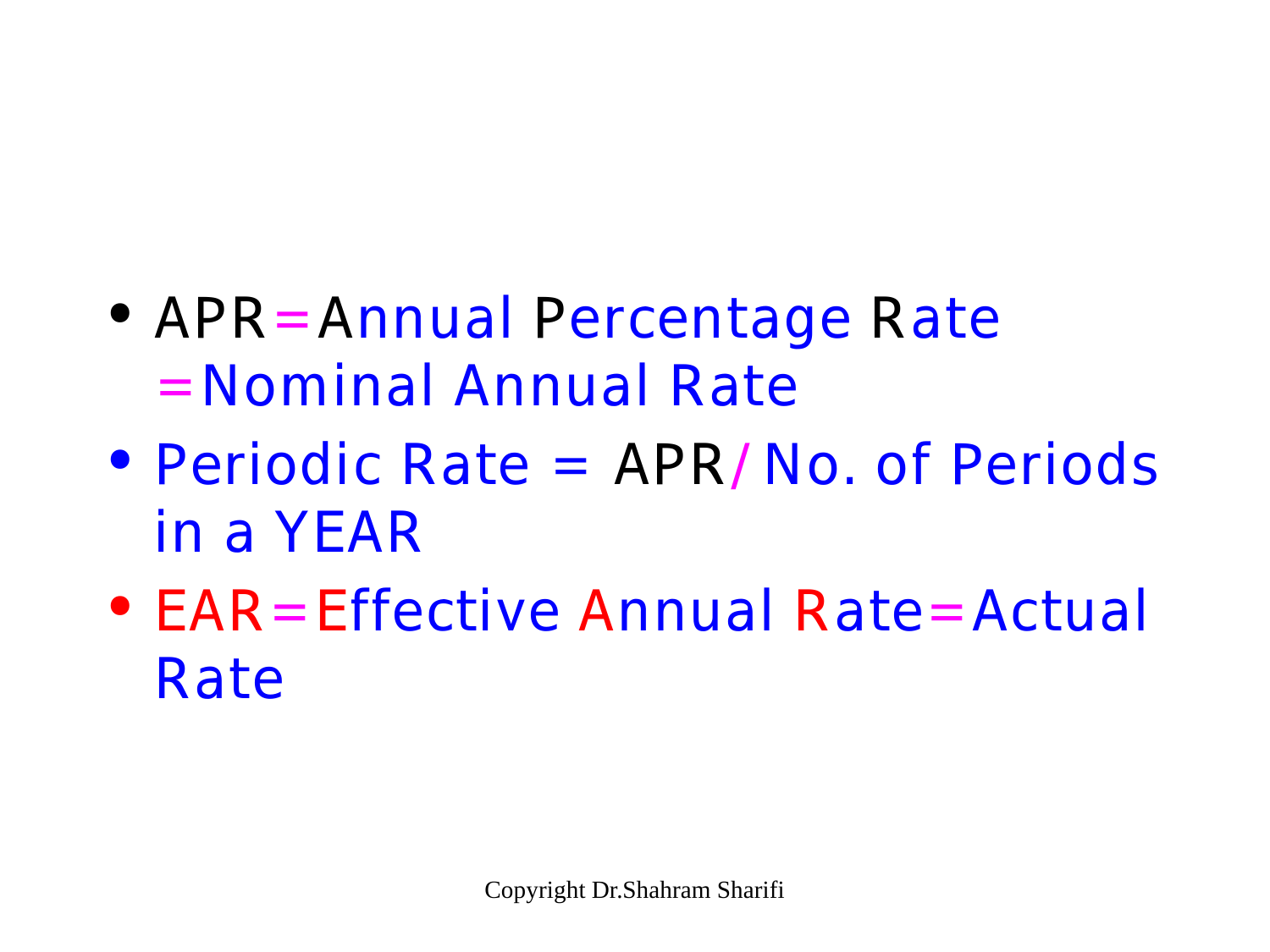

#
APR=Annual Percentage Rate =Nominal Annual Rate
Periodic Rate = APR/No. of Periods in a YEAR
EAR=Effective Annual Rate=Actual Rate

Copyright Dr.Shahram Sharifi